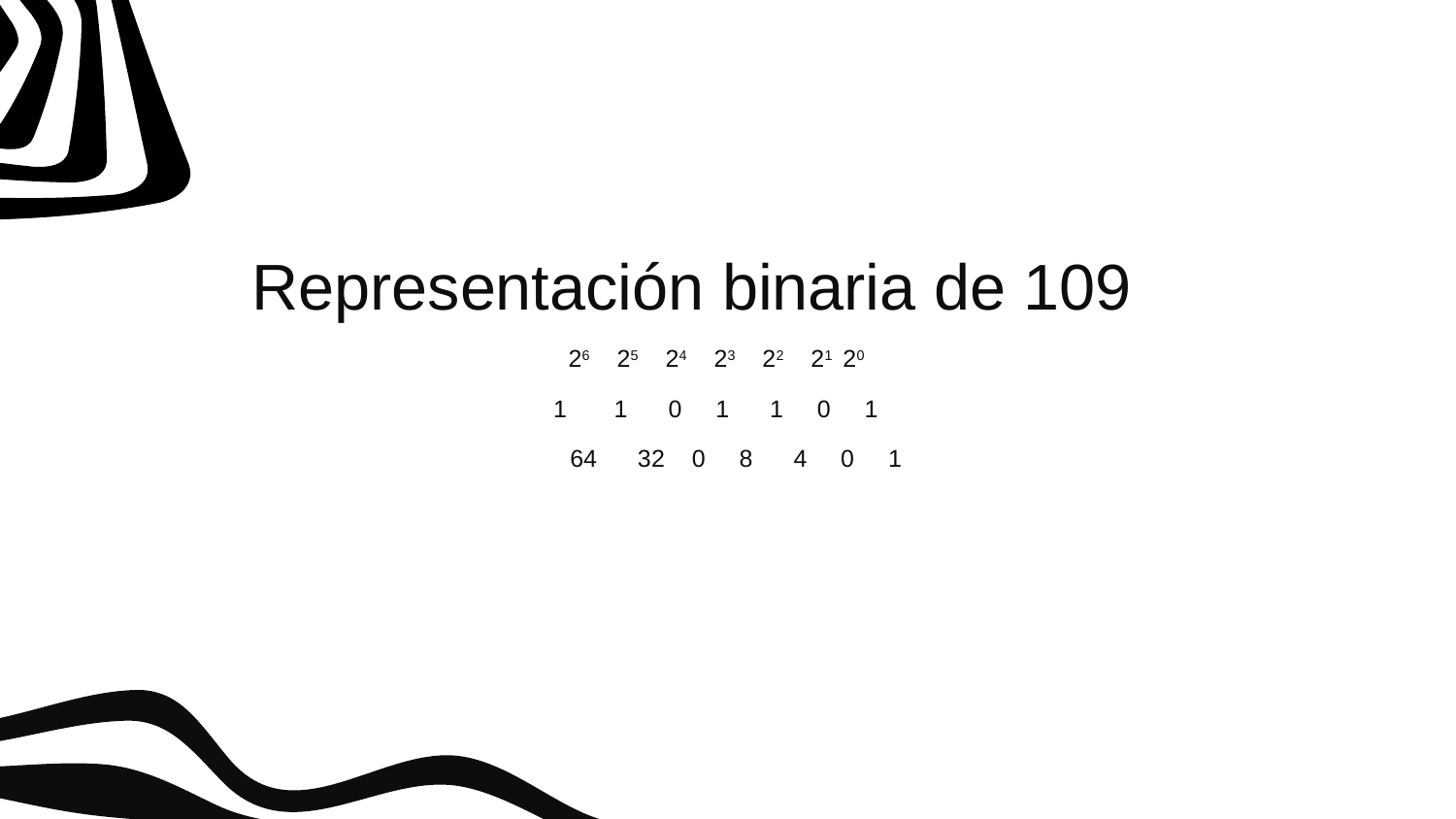

# Representación binaria de 109
26       25       24       23    22    21  20
1       1      0     1      1     0     1
64      32    0     8      4     0     1